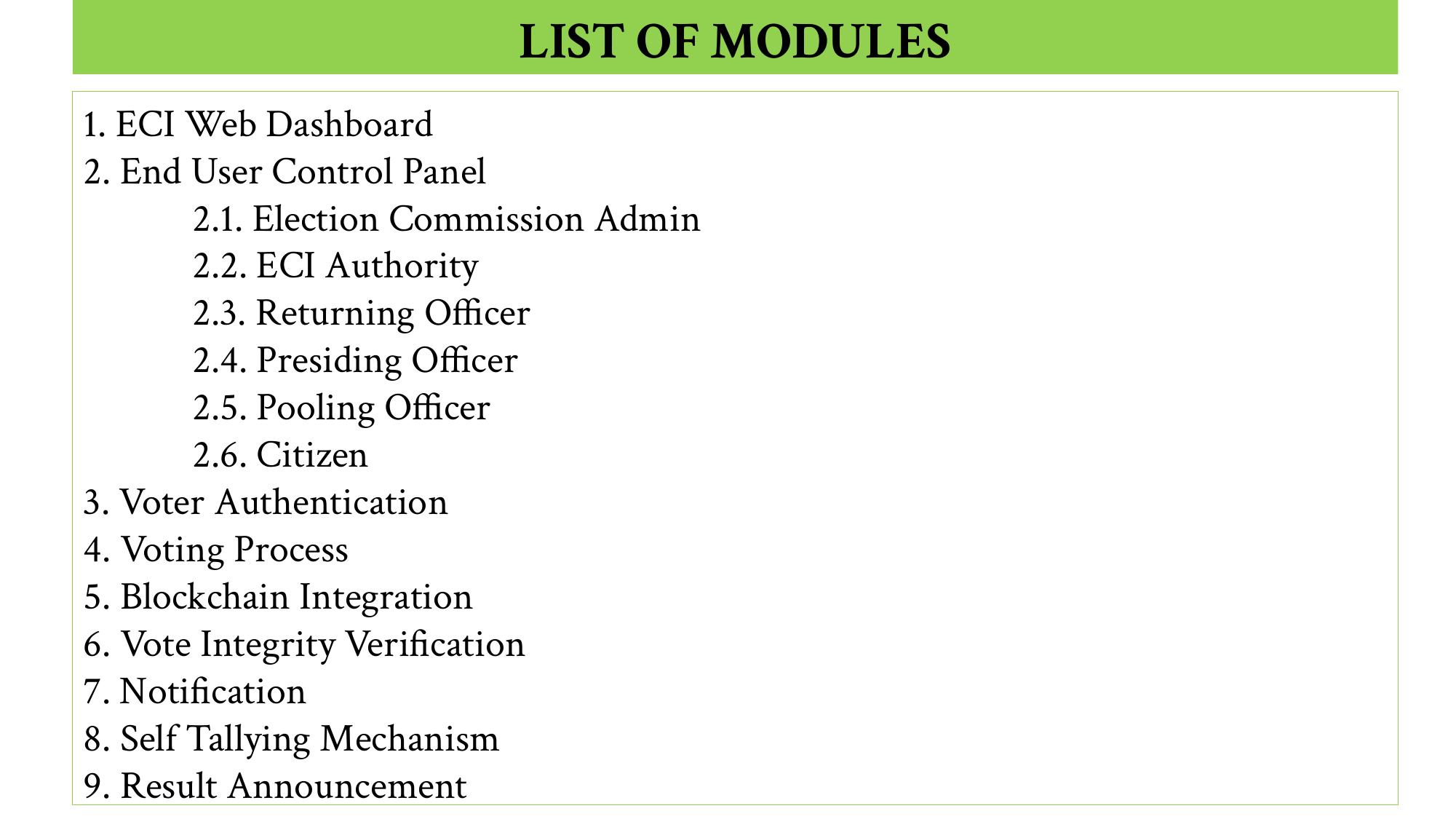

# LIST OF MODULES
1. ECI Web Dashboard
2. End User Control Panel
	2.1. Election Commission Admin
	2.2. ECI Authority
	2.3. Returning Officer
	2.4. Presiding Officer
	2.5. Pooling Officer
	2.6. Citizen
3. Voter Authentication
4. Voting Process
5. Blockchain Integration
6. Vote Integrity Verification
7. Notification
8. Self Tallying Mechanism
9. Result Announcement